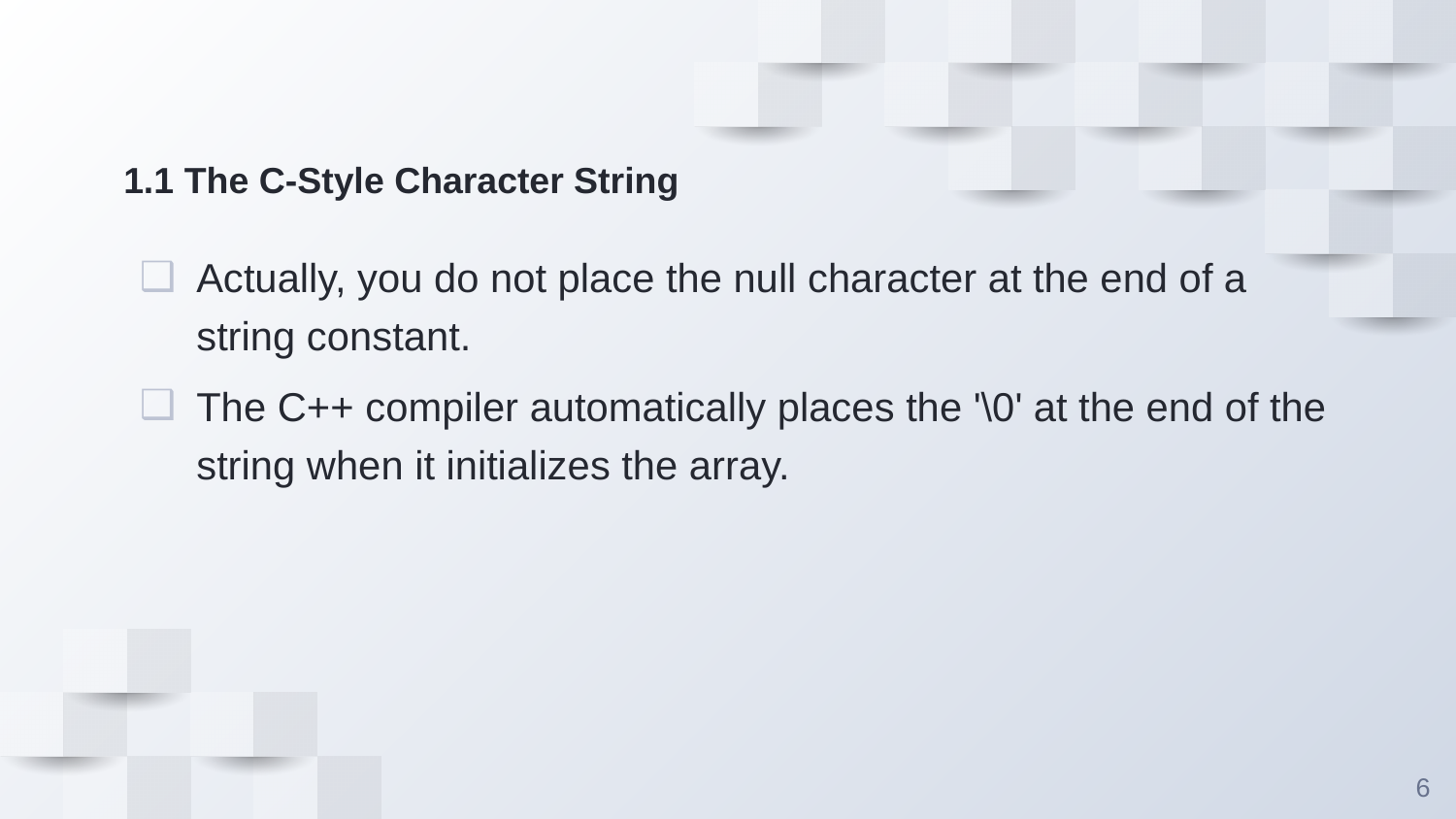

# 1.1 The C-Style Character String
Actually, you do not place the null character at the end of a string constant.
The C++ compiler automatically places the '\0' at the end of the string when it initializes the array.

6